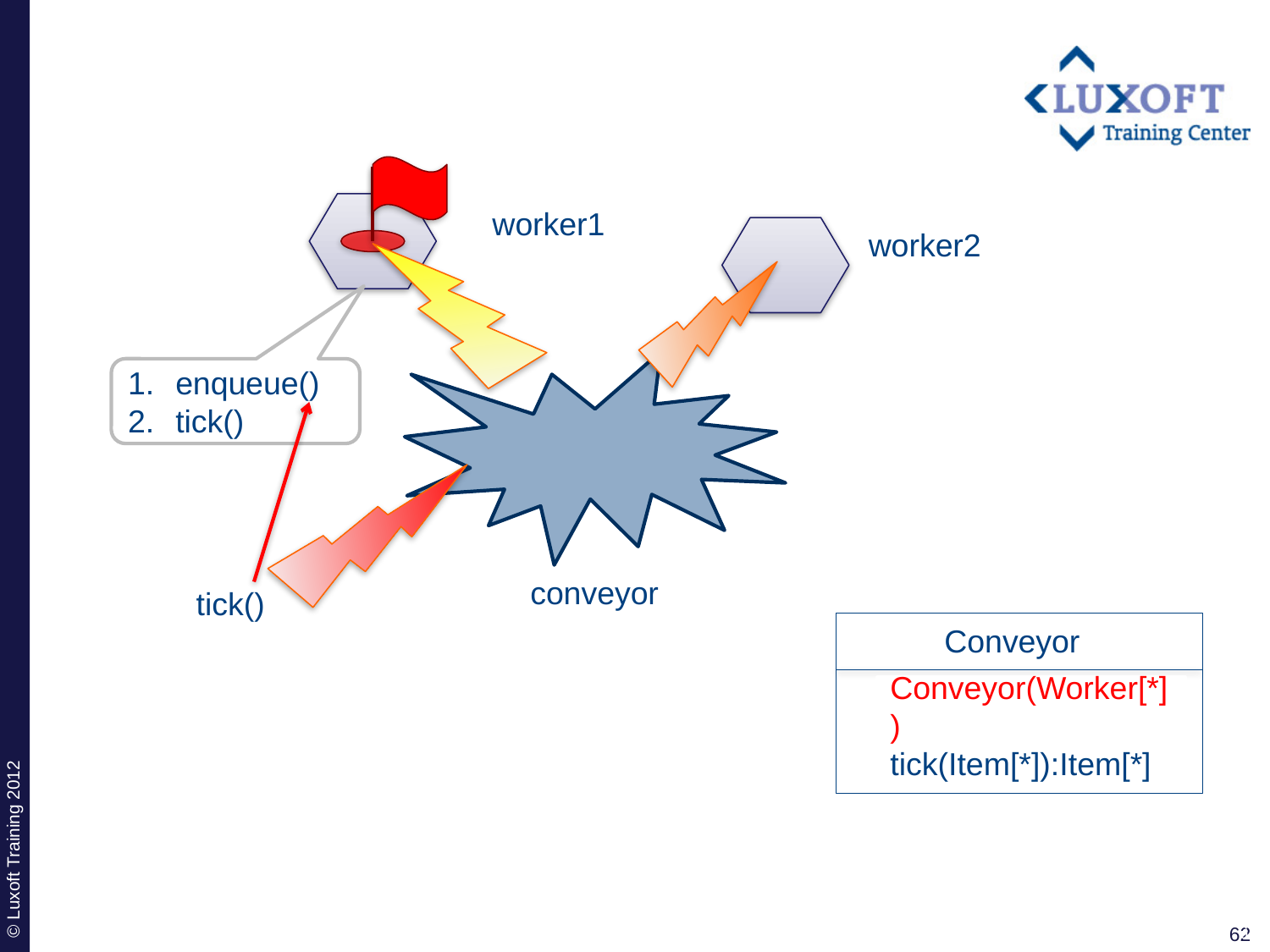

worker1

worker2

enqueue()
tick()

conveyor
tick()

Conveyor
Conveyor(Worker[*])
tick(Item[*]):Item[*]